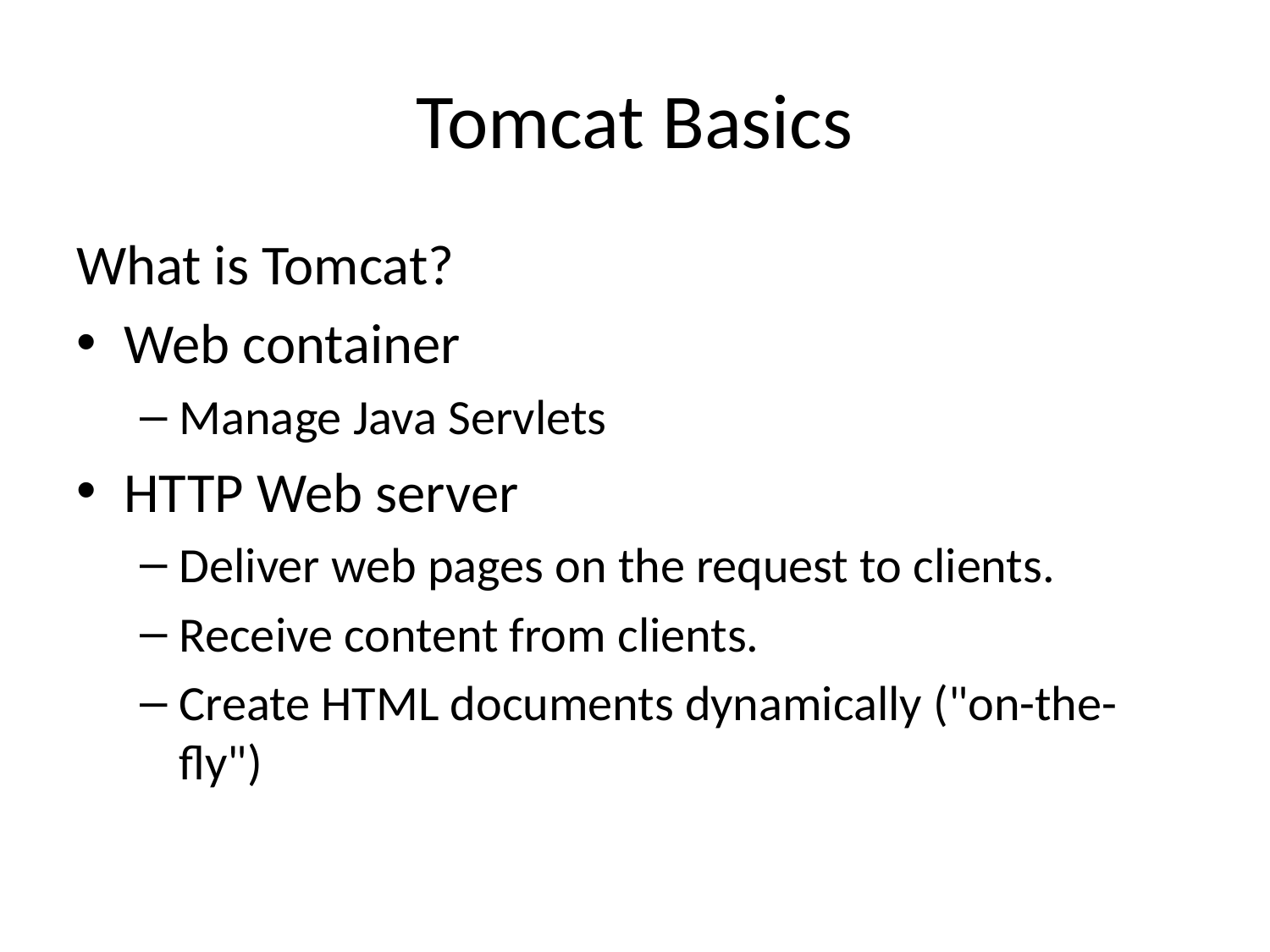

# Tomcat Basics
What is Tomcat?
Web container
Manage Java Servlets
HTTP Web server
Deliver web pages on the request to clients.
Receive content from clients.
Create HTML documents dynamically ("on-the-fly")